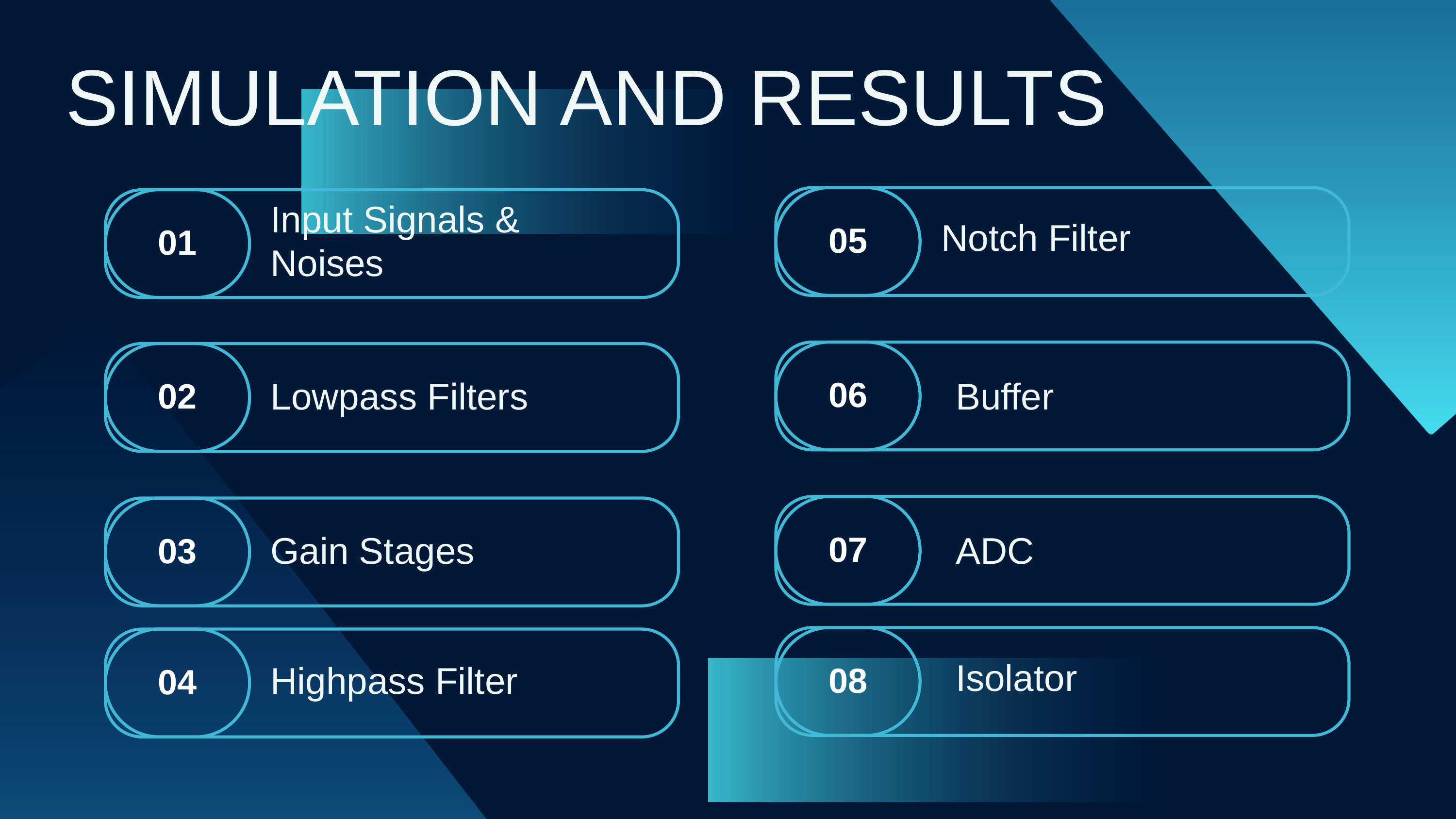

SIMULATION AND RESULTS

Input Signals & Noises
Notch Filter
05
01

Lowpass Filters
Buffer
06
02

Gain Stages
ADC
07
03

Isolator
Highpass Filter

08
04